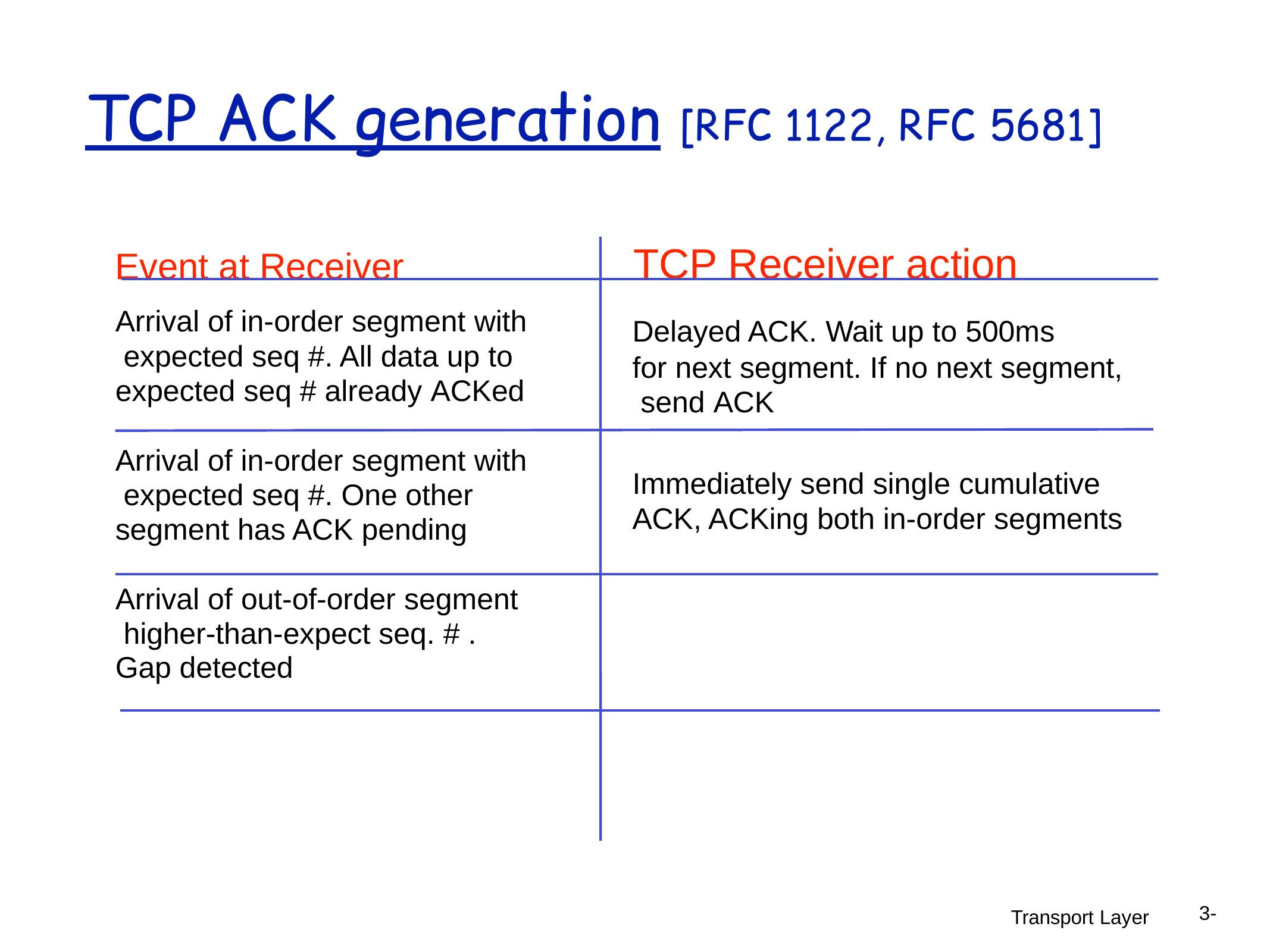

# TCP ACK generation [RFC 1122, RFC 5681]

Event at Receiver	TCP Receiver action

Arrival of in-order segment with  expected seq #. All data up to  expected seq # already ACKed
Delayed ACK. Wait up to 500ms
for next segment. If no next segment,  send ACK

Arrival of in-order segment with  expected seq #. One other  segment has ACK pending
Immediately send single cumulative  ACK, ACKing both in-order segments

Arrival of out-of-order segment  higher-than-expect seq. # .
Gap detected

3-
Transport Layer